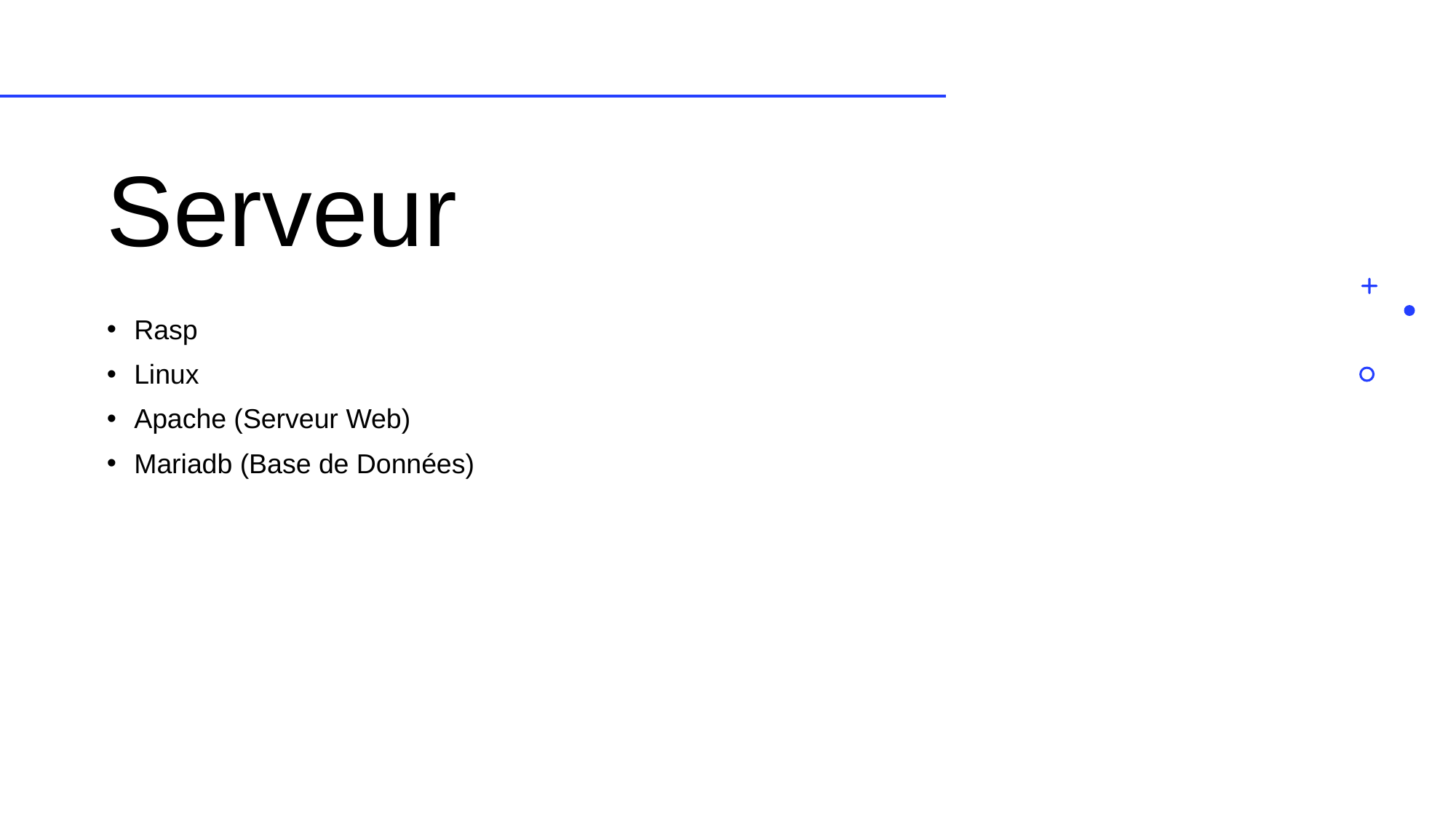

# Serveur

Rasp
Linux
Apache (Serveur Web)
Mariadb (Base de Données)

6